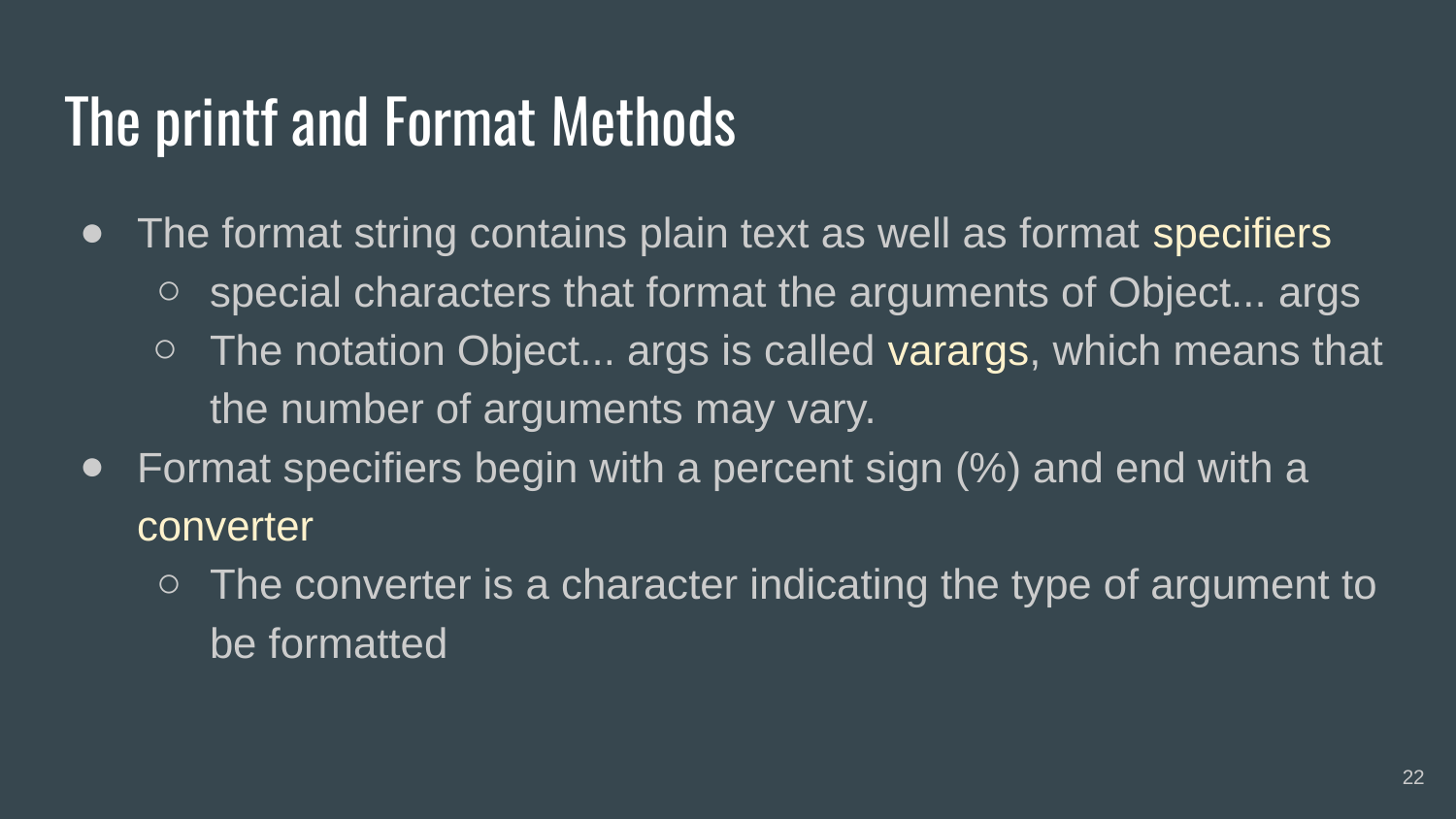

# The printf and Format Methods
The format string contains plain text as well as format specifiers
special characters that format the arguments of Object... args
The notation Object... args is called varargs, which means that the number of arguments may vary.
Format specifiers begin with a percent sign (%) and end with a converter
The converter is a character indicating the type of argument to be formatted
22